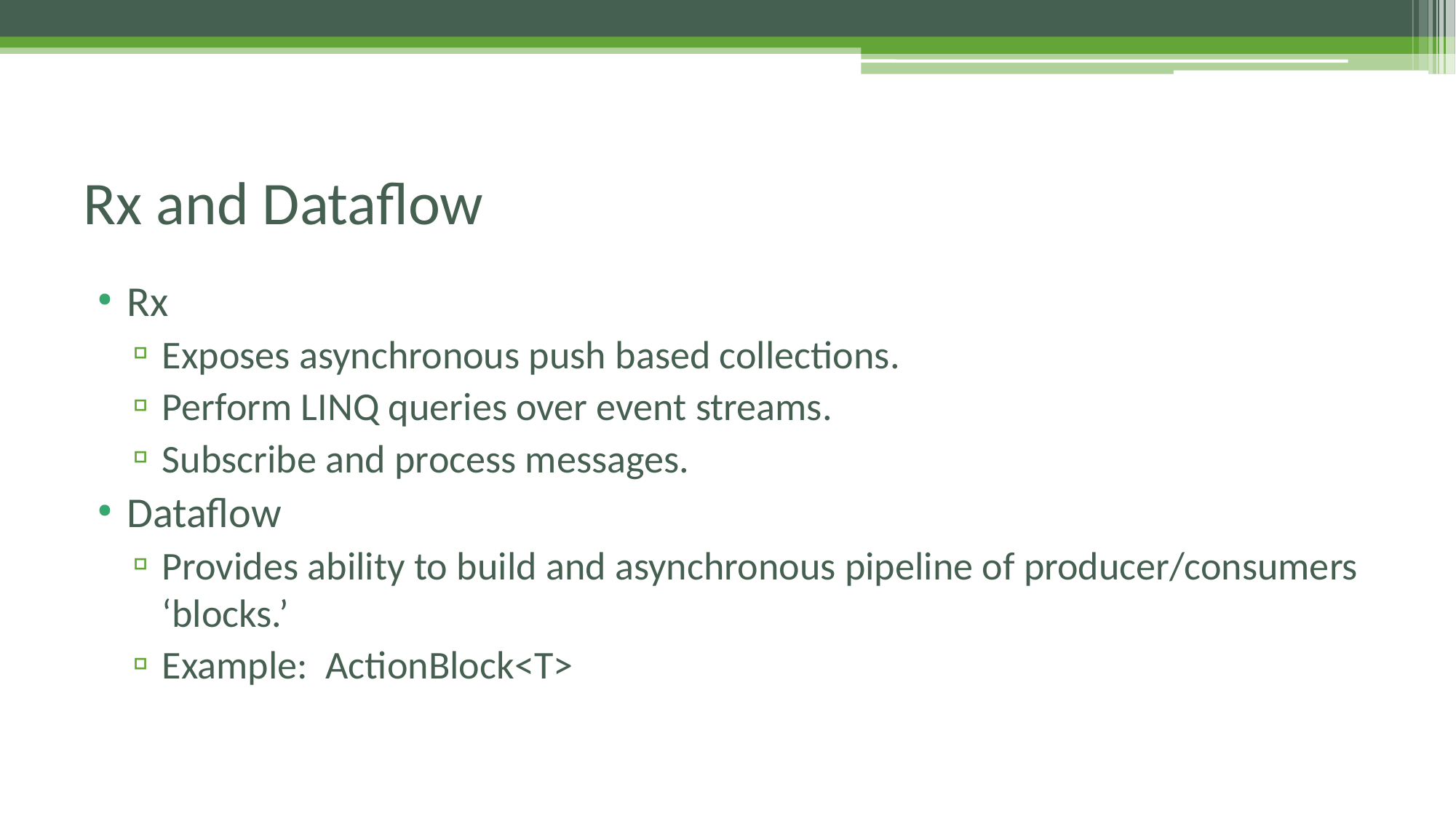

# Rx and Dataflow
Rx
Exposes asynchronous push based collections.
Perform LINQ queries over event streams.
Subscribe and process messages.
Dataflow
Provides ability to build and asynchronous pipeline of producer/consumers ‘blocks.’
Example:  ActionBlock<T>